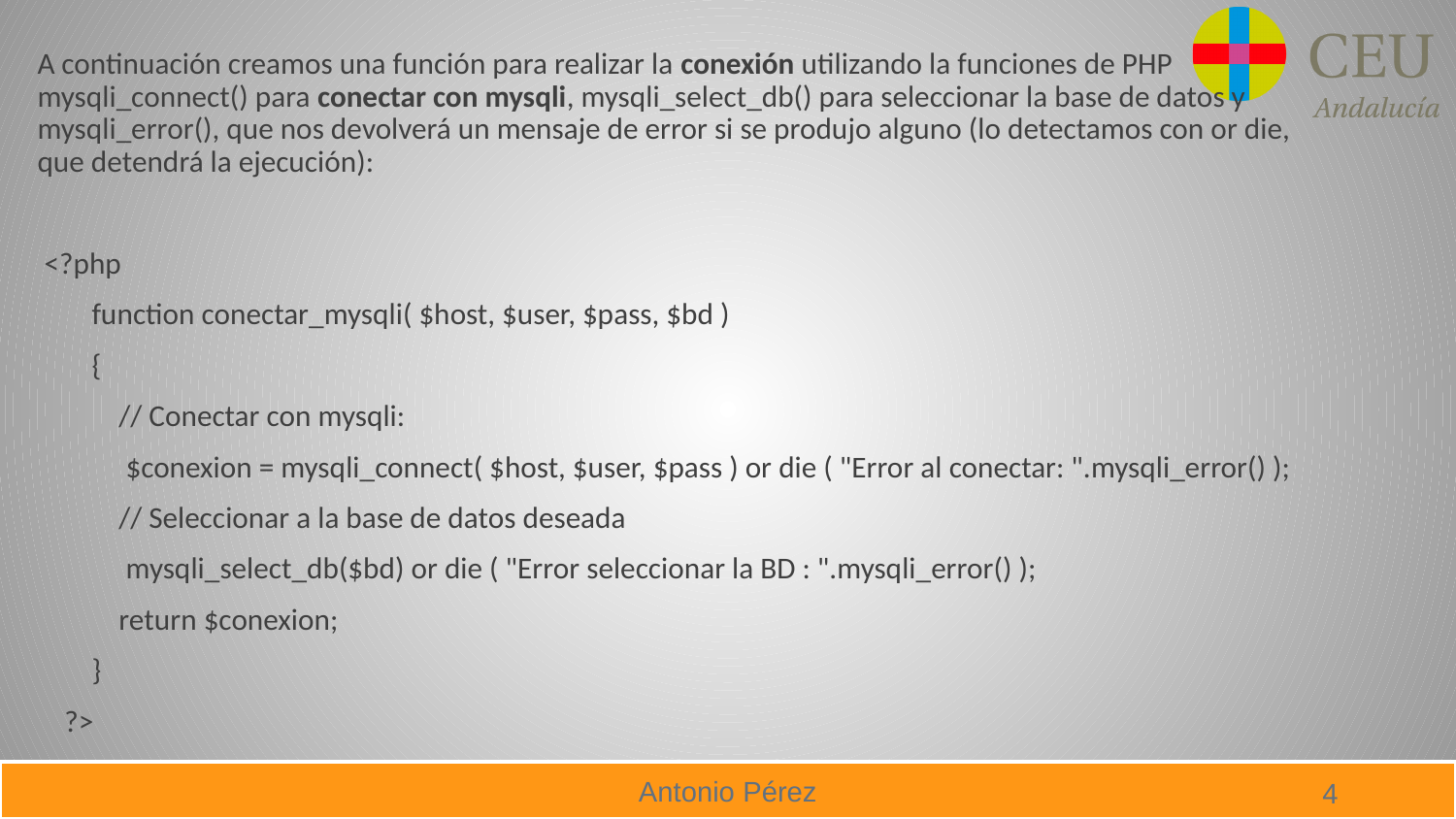

A continuación creamos una función para realizar la conexión utilizando la funciones de PHP mysqli_connect() para conectar con mysqli, mysqli_select_db() para seleccionar la base de datos y mysqli_error(), que nos devolverá un mensaje de error si se produjo alguno (lo detectamos con or die, que detendrá la ejecución):

 <?php
        function conectar_mysqli( $host, $user, $pass, $bd )
        {
            // Conectar con mysqli:
             $conexion = mysqli_connect( $host, $user, $pass ) or die ( "Error al conectar: ".mysqli_error() );
            // Seleccionar a la base de datos deseada
             mysqli_select_db($bd) or die ( "Error seleccionar la BD : ".mysqli_error() );
            return $conexion;
        }
    ?>